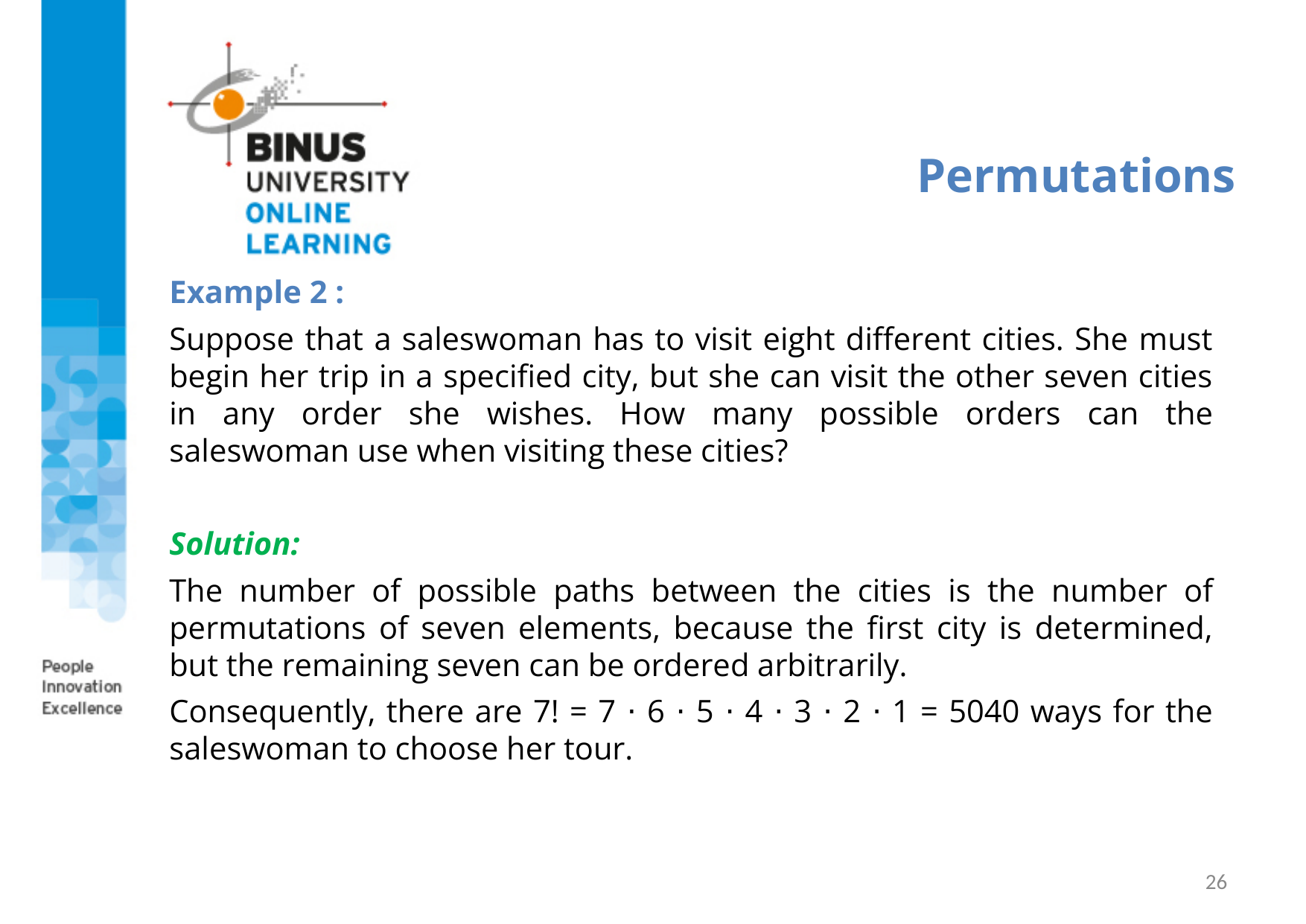

# Permutations
Example 2 :
Suppose that a saleswoman has to visit eight different cities. She must begin her trip in a specified city, but she can visit the other seven cities in any order she wishes. How many possible orders can the saleswoman use when visiting these cities?

Solution:
The number of possible paths between the cities is the number of permutations of seven elements, because the first city is determined, but the remaining seven can be ordered arbitrarily.
Consequently, there are 7! = 7 ⋅ 6 ⋅ 5 ⋅ 4 ⋅ 3 ⋅ 2 ⋅ 1 = 5040 ways for the saleswoman to choose her tour.

26